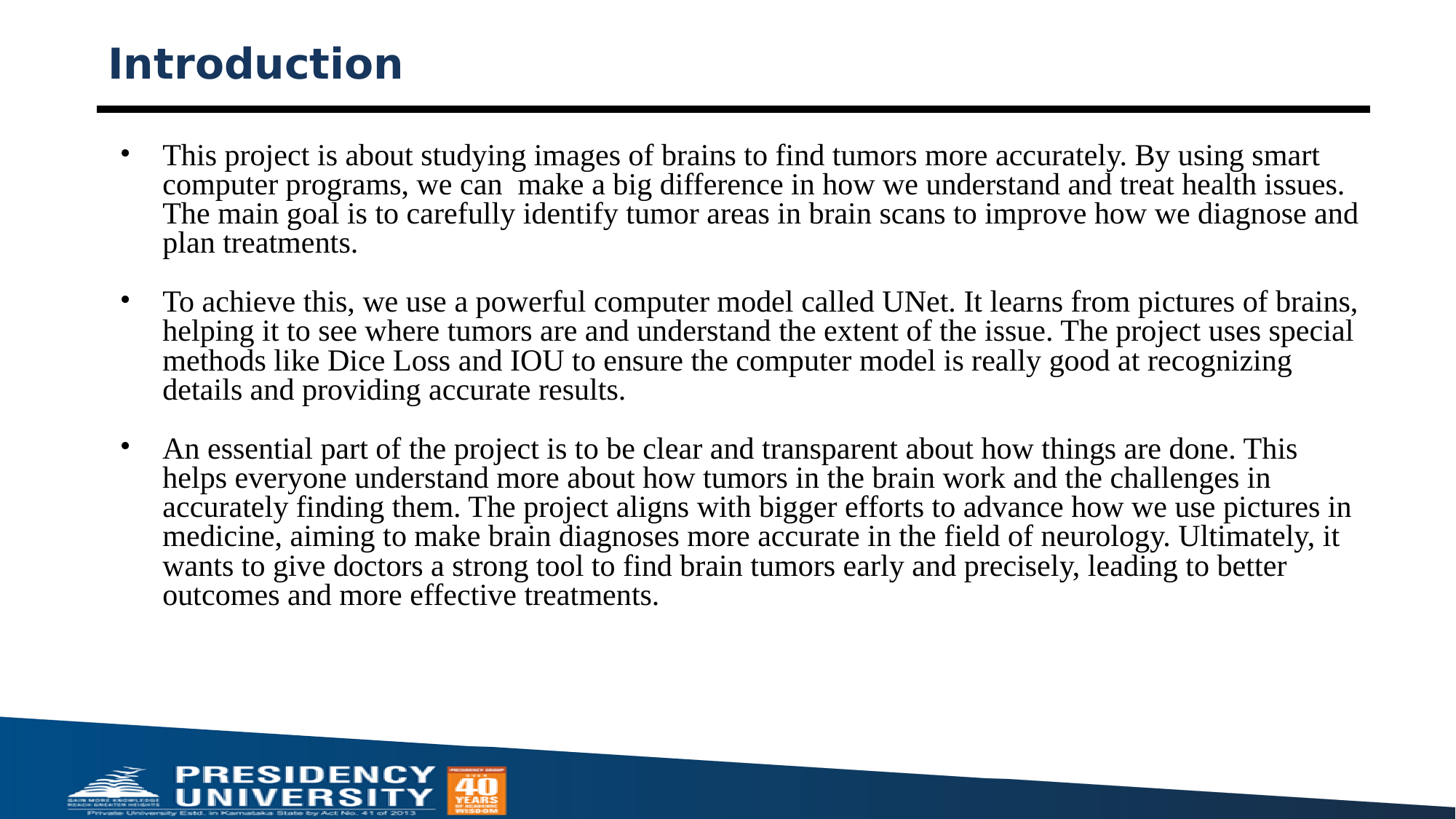

# Introduction
This project is about studying images of brains to find tumors more accurately. By using smart computer programs, we can  make a big difference in how we understand and treat health issues. The main goal is to carefully identify tumor areas in brain scans to improve how we diagnose and plan treatments.

To achieve this, we use a powerful computer model called UNet. It learns from pictures of brains, helping it to see where tumors are and understand the extent of the issue. The project uses special methods like Dice Loss and IOU to ensure the computer model is really good at recognizing details and providing accurate results.

An essential part of the project is to be clear and transparent about how things are done. This helps everyone understand more about how tumors in the brain work and the challenges in accurately finding them. The project aligns with bigger efforts to advance how we use pictures in medicine, aiming to make brain diagnoses more accurate in the field of neurology. Ultimately, it wants to give doctors a strong tool to find brain tumors early and precisely, leading to better outcomes and more effective treatments.